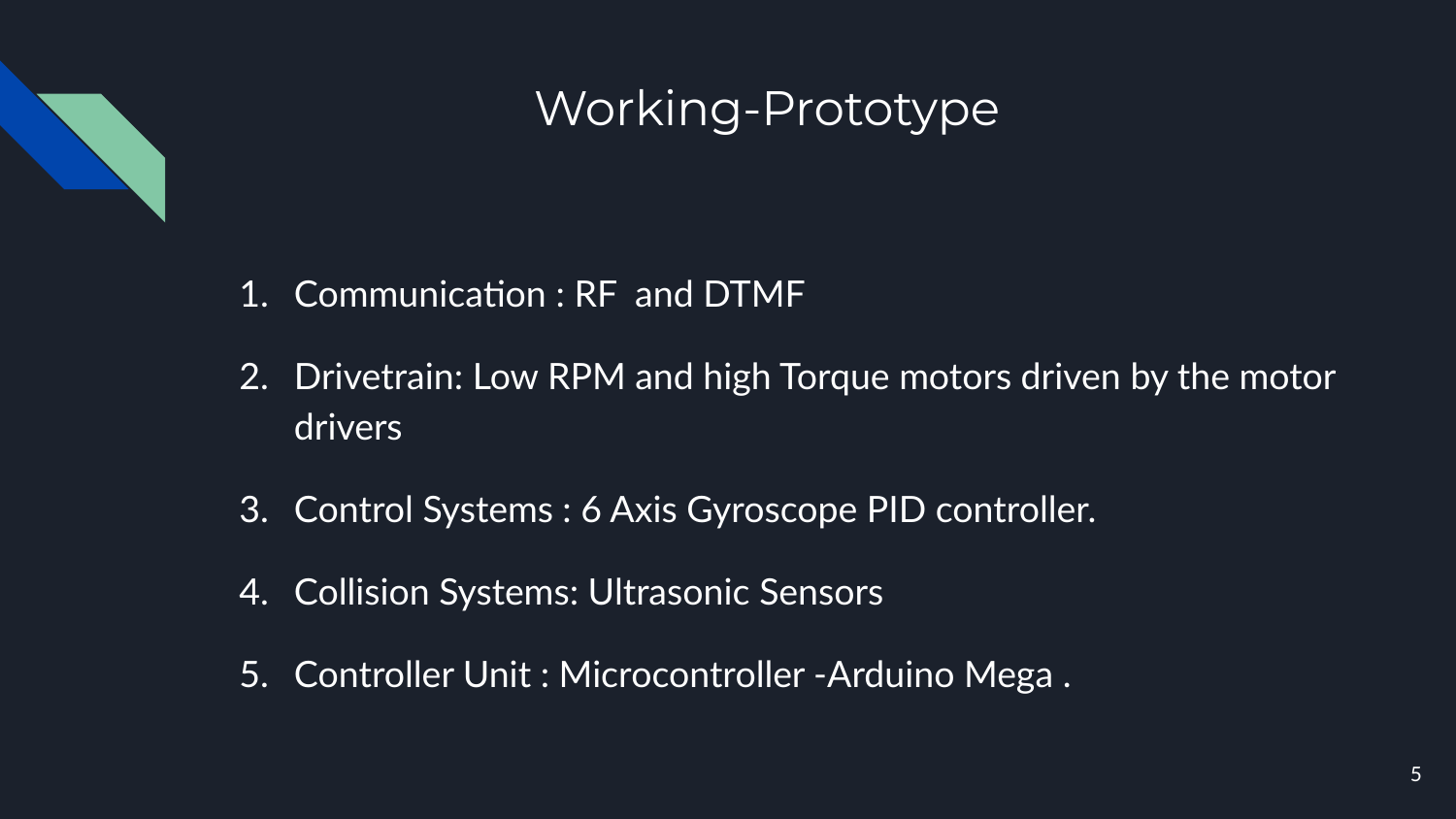

# Working-Prototype
Communication : RF  and DTMF
Drivetrain: Low RPM and high Torque motors driven by the motor drivers
Control Systems : 6 Axis Gyroscope PID controller.
Collision Systems: Ultrasonic Sensors
Controller Unit : Microcontroller -Arduino Mega .

5